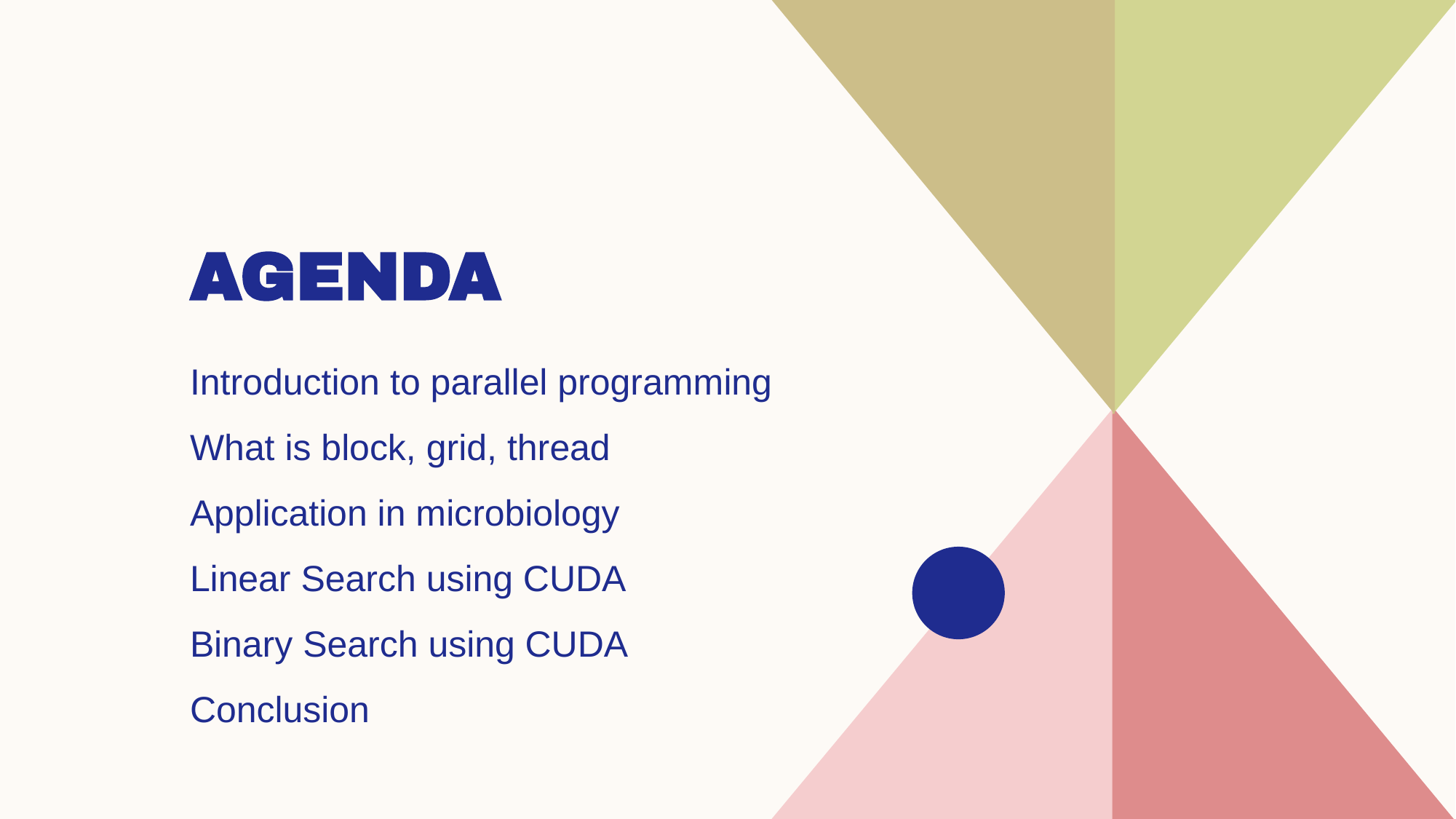

# AGENDA
Introduction​ to parallel programming
What is block, grid, thread
​Application in microbiology
Linear Search using CUDA
​Binary Search using CUDA
Conclusion